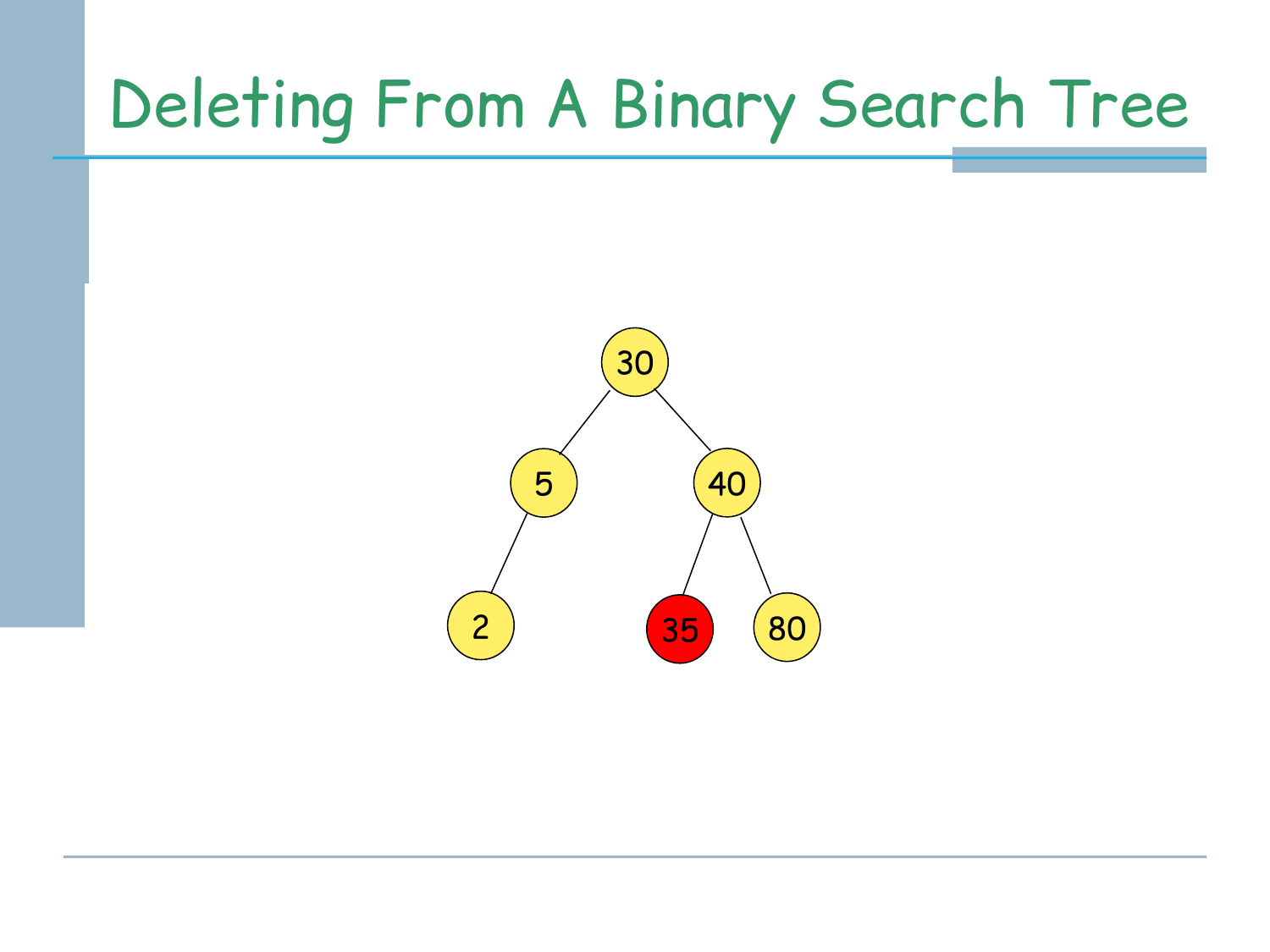

# Deleting From A Binary Search Tree
30

40
5

2
80
35